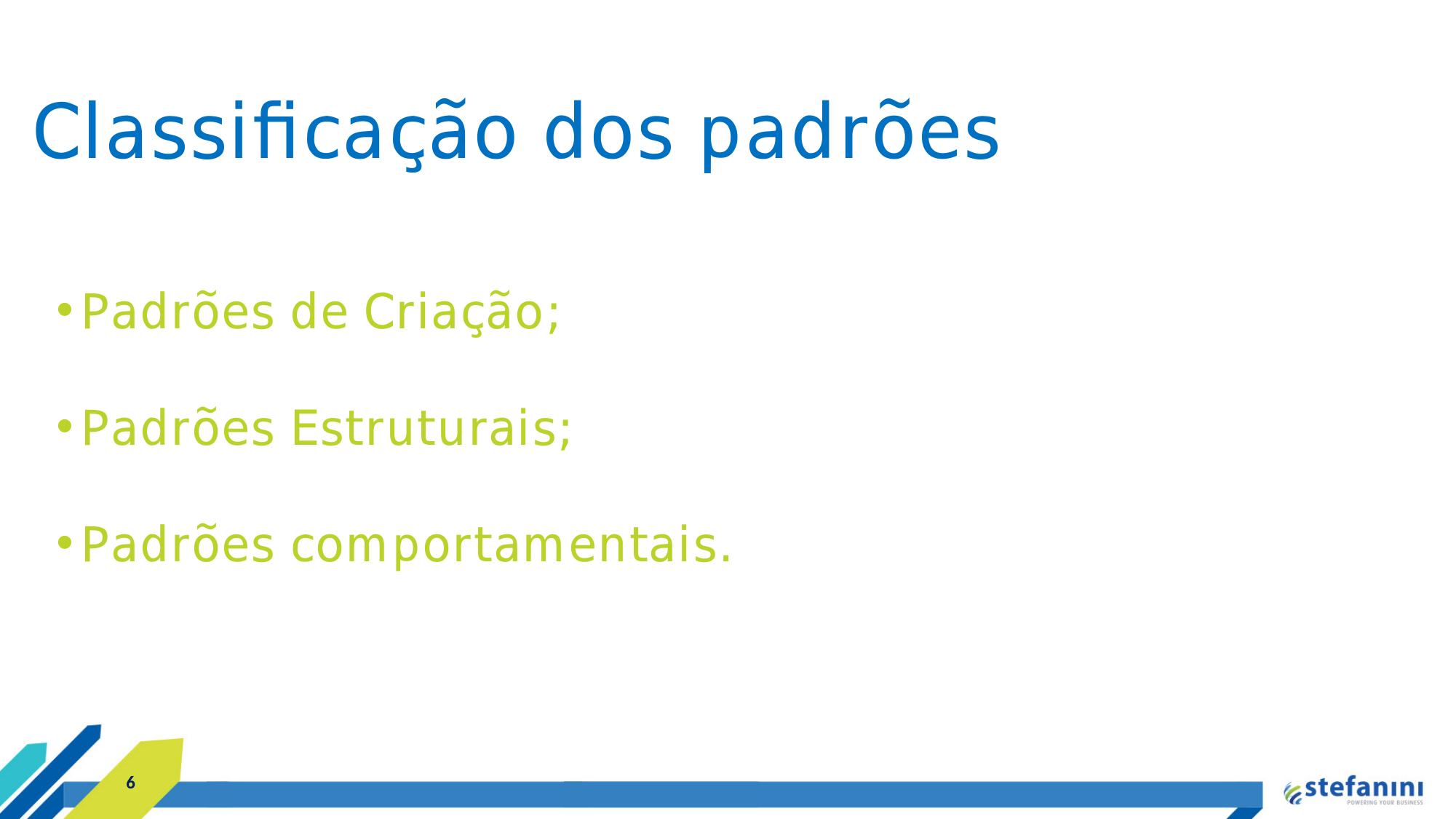

Classificação dos padrões

Padrões de Criação;

Padrões Estruturais;

Padrões comportamentais.
6